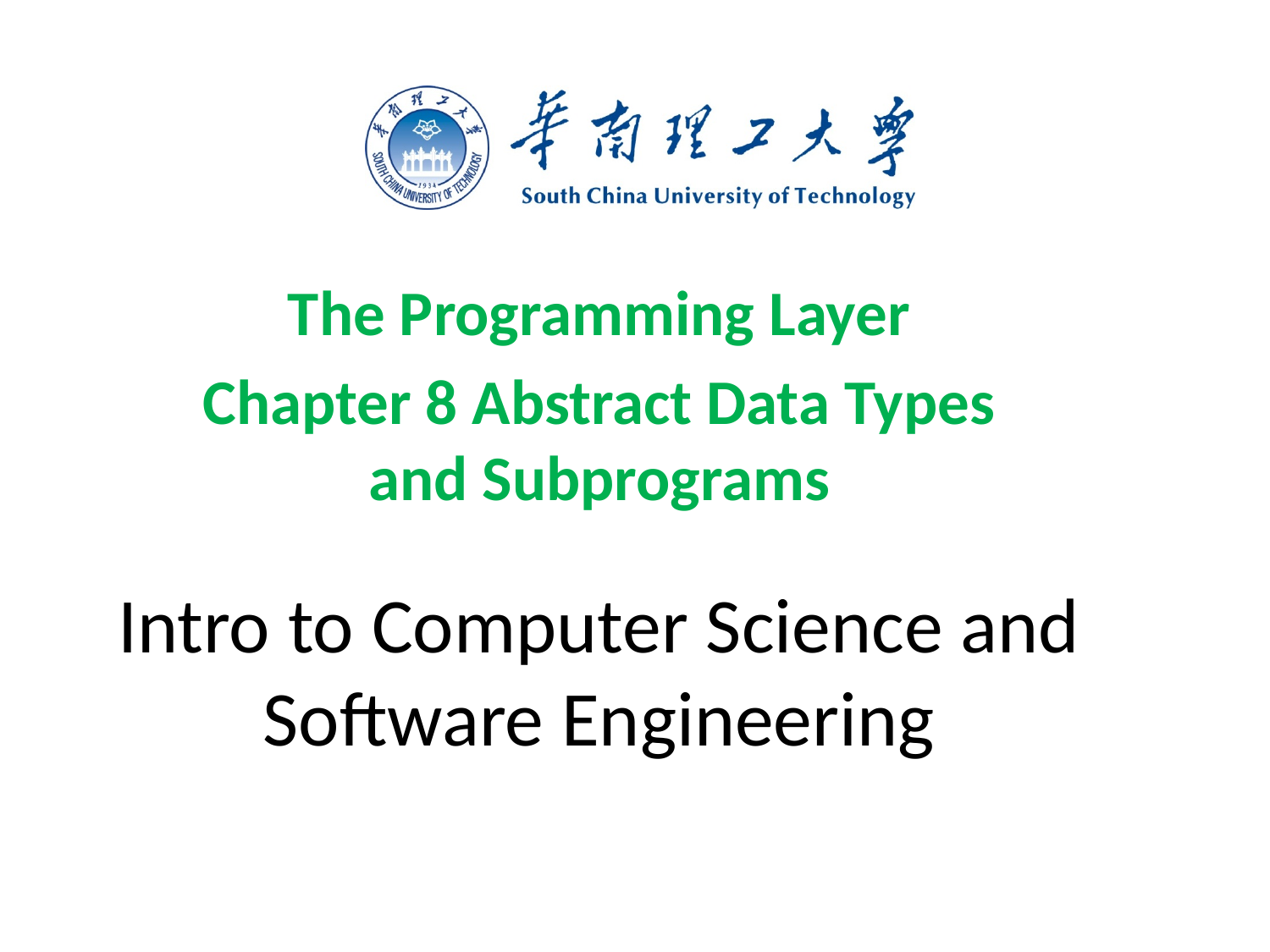

The Programming Layer
Chapter 8 Abstract Data Types and Subprograms
# Intro to Computer Science and Software Engineering